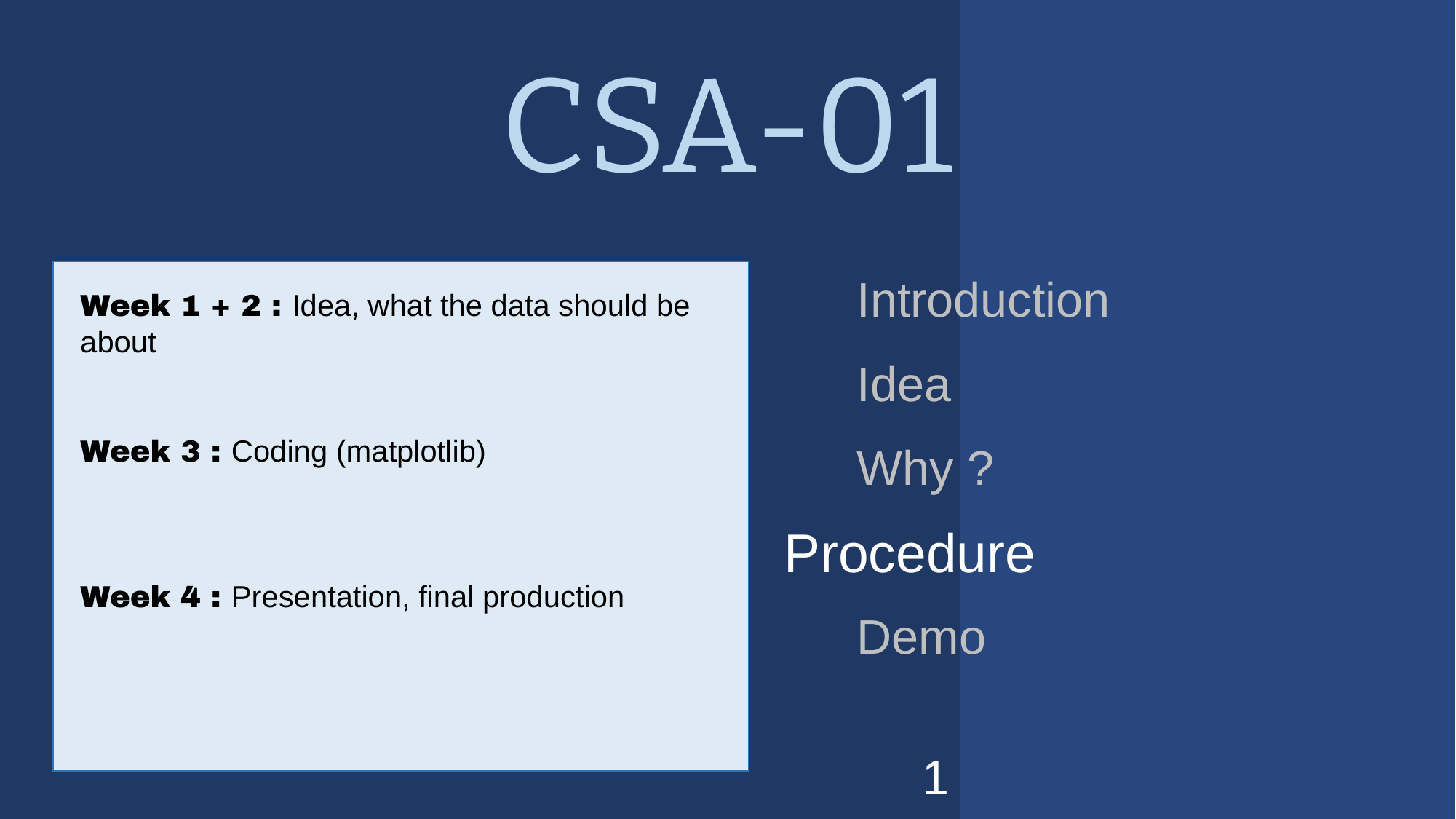

CSA-01

Introduction
Week 1 + 2 : Idea, what the data should be about

Week 3 : Coding (matplotlib)

Week 4 : Presentation, final production
Idea
Why ?
Procedure
Demo
1